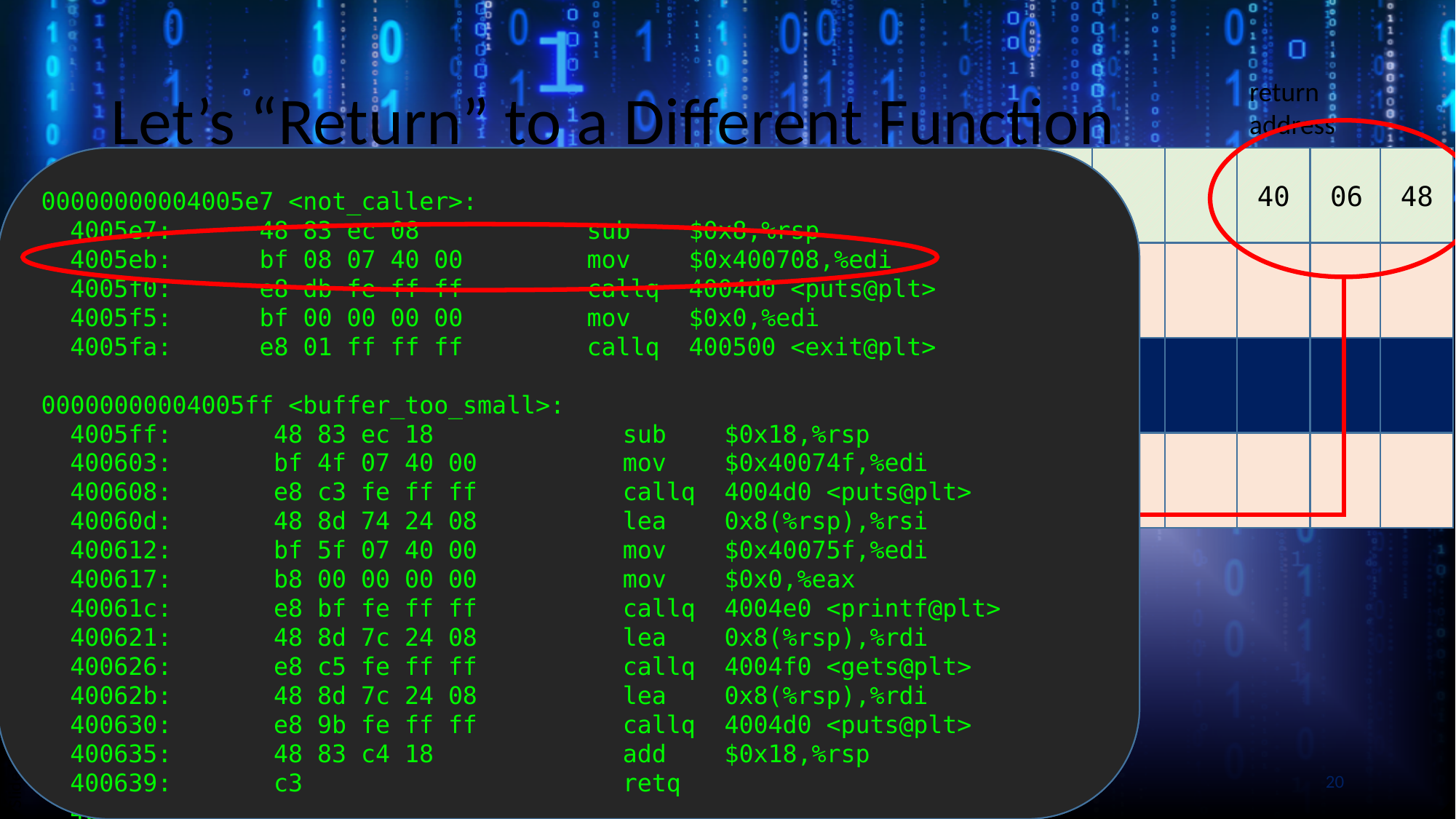

# Let’s “Return” to a Different Function
return
address

00000000004005ff <buffer_too_small>:
  4005ff:       48 83 ec 18             sub    $0x18,%rsp
  400603:       bf 4f 07 40 00          mov    $0x40074f,%edi
  400608:       e8 c3 fe ff ff          callq  4004d0 <puts@plt>
  40060d:       48 8d 74 24 08          lea    0x8(%rsp),%rsi
  400612:       bf 5f 07 40 00          mov    $0x40075f,%edi
  400617:       b8 00 00 00 00          mov    $0x0,%eax
  40061c:       e8 bf fe ff ff          callq  4004e0 <printf@plt>
  400621:       48 8d 7c 24 08          lea    0x8(%rsp),%rdi
  400626:       e8 c5 fe ff ff          callq  4004f0 <gets@plt>
  40062b:       48 8d 7c 24 08          lea    0x8(%rsp),%rdi
  400630:       e8 9b fe ff ff          callq  4004d0 <puts@plt>
  400635:       48 83 c4 18             add    $0x18,%rsp
  400639:       c3                      retq

000000000040063a <caller>:
  40063a:       48 83 ec 08             sub    $0x8,%rsp
  40063e:       b8 00 00 00 00          mov    $0x0,%eax
  400643:       e8 b7 ff ff ff          callq  4005ff <buffer_too_small>
  400648:       bf 30 07 40 00          mov    $0x400730,%edi
  40064d:       e8 7e fe ff ff          callq  4004d0 <puts@plt>
  400652:       48 83 c4 08             add    $0x8,%rsp
  400656:       c3                      retq
40
06
48

00000000004005e7 <not_caller>:
  4005e7:	48 83 ec 08          	sub    $0x8,%rsp
  4005eb:	bf 08 07 40 00       	mov    $0x400708,%edi
  4005f0:	e8 db fe ff ff       	callq  4004d0 <puts@plt>
  4005f5:	bf 00 00 00 00       	mov    $0x0,%edi
  4005fa:	e8 01 ff ff ff       	callq  400500 <exit@plt>

00000000004005ff <buffer_too_small>:
  4005ff:       48 83 ec 18             sub    $0x18,%rsp
  400603:       bf 4f 07 40 00          mov    $0x40074f,%edi
  400608:       e8 c3 fe ff ff          callq  4004d0 <puts@plt>
  40060d:       48 8d 74 24 08          lea    0x8(%rsp),%rsi
  400612:       bf 5f 07 40 00          mov    $0x40075f,%edi
  400617:       b8 00 00 00 00          mov    $0x0,%eax
  40061c:       e8 bf fe ff ff          callq  4004e0 <printf@plt>
  400621:       48 8d 7c 24 08          lea    0x8(%rsp),%rdi
  400626:       e8 c5 fe ff ff          callq  4004f0 <gets@plt>
  40062b:       48 8d 7c 24 08          lea    0x8(%rsp),%rdi
  400630:       e8 9b fe ff ff          callq  4004d0 <puts@plt>
  400635:       48 83 c4 18             add    $0x18,%rsp
  400639:       c3                      retq

Slide by Bohn
Programming at the Hardware/Software Interface
20